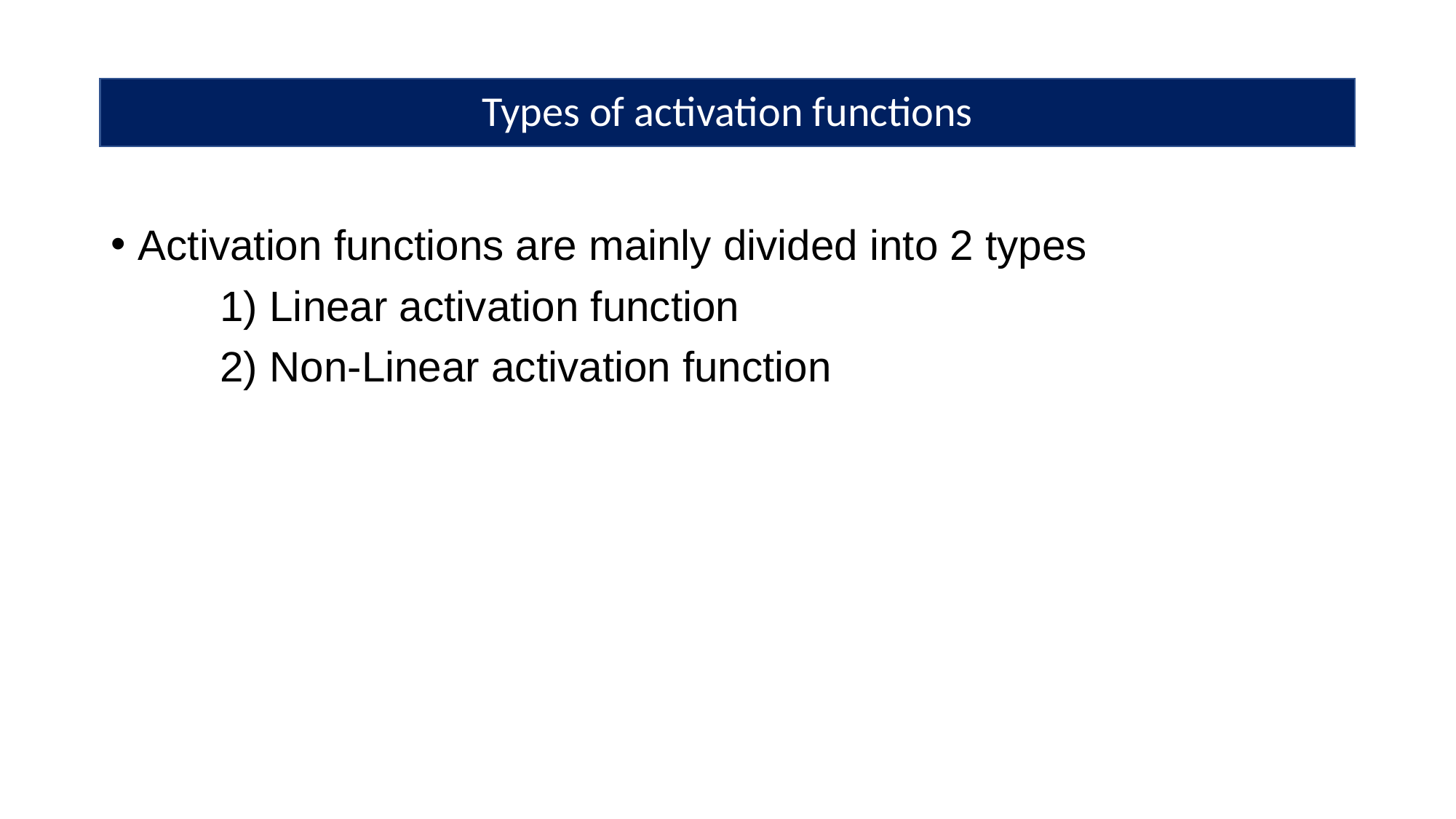

# Types of activation functions
Activation functions are mainly divided into 2 types
	1) Linear activation function
	2) Non-Linear activation function